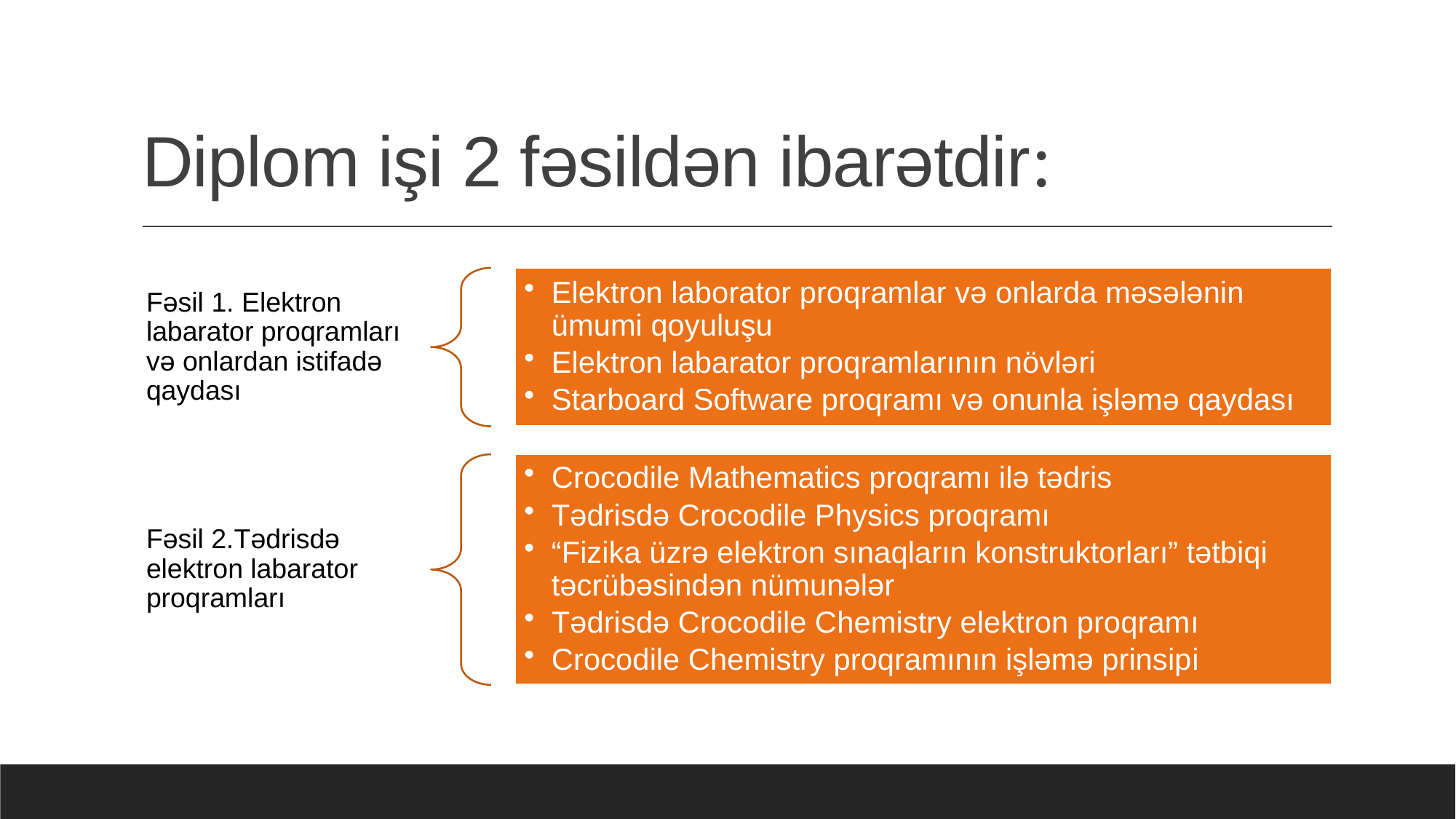

# Diplom işi 2 fəsildən ibarətdir:
Fəsil 1. Elektron labarator proqramları və onlardan istifadə qaydası
Elektron laborator proqramlar və onlarda məsələnin ümumi qoyuluşu
Elektron labarator proqramlarının növləri
Starboard Software proqramı və onunla işləmə qaydası
Fəsil 2.Tədrisdə elektron labarator proqramları
Crocodile Mathematics proqramı ilə tədris
Tədrisdə Crocodile Physics proqramı
“Fizika üzrə elektron sınaqların konstruktorları” tətbiqi təcrübəsindən nümunələr
Tədrisdə Crocodile Chemistry elektron proqramı
Crocodile Chemistry proqramının işləmə prinsipi